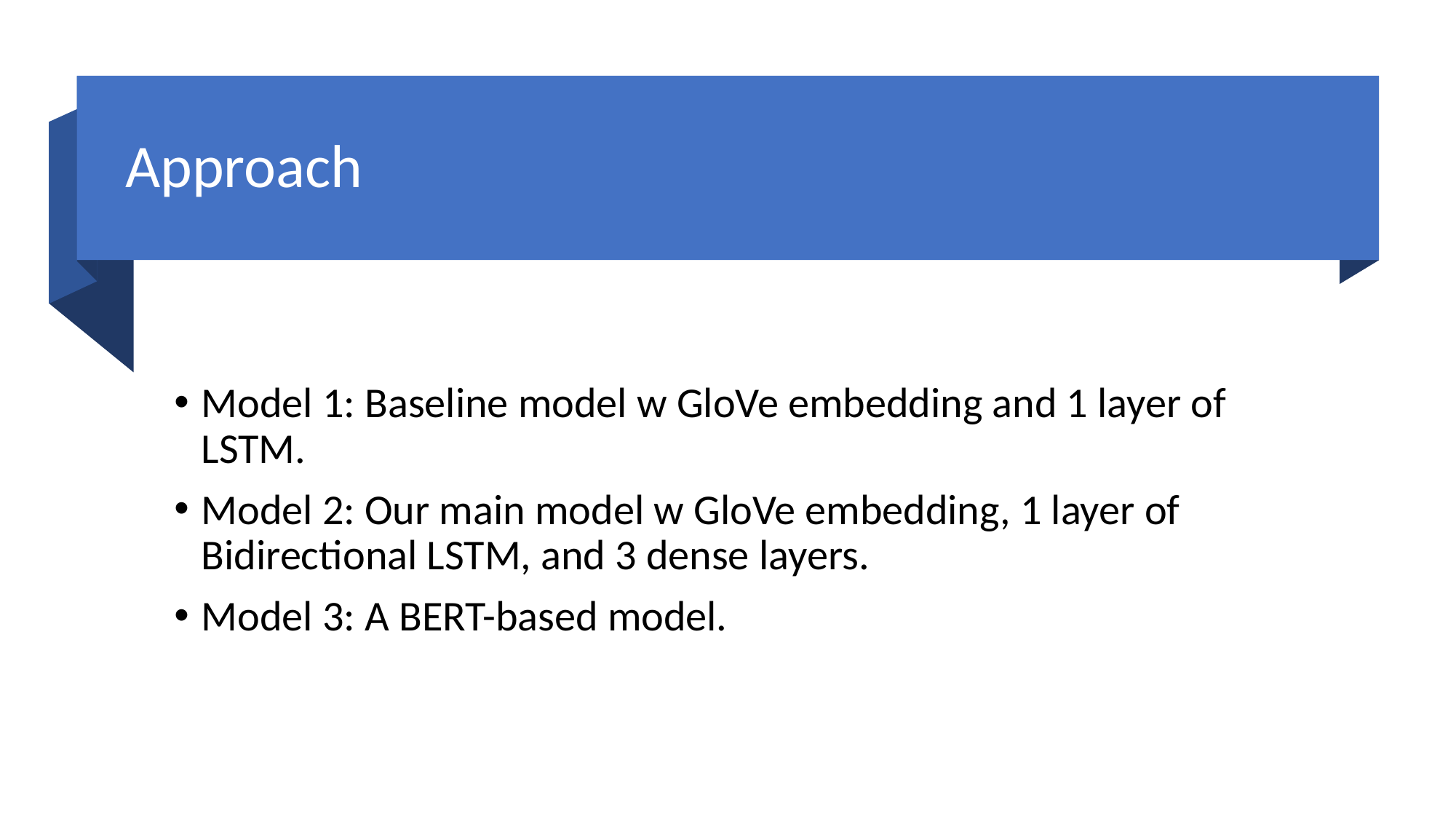

# Approach

Model 1: Baseline model w GloVe embedding and 1 layer of LSTM.
Model 2: Our main model w GloVe embedding, 1 layer of Bidirectional LSTM, and 3 dense layers.
Model 3: A BERT-based model.